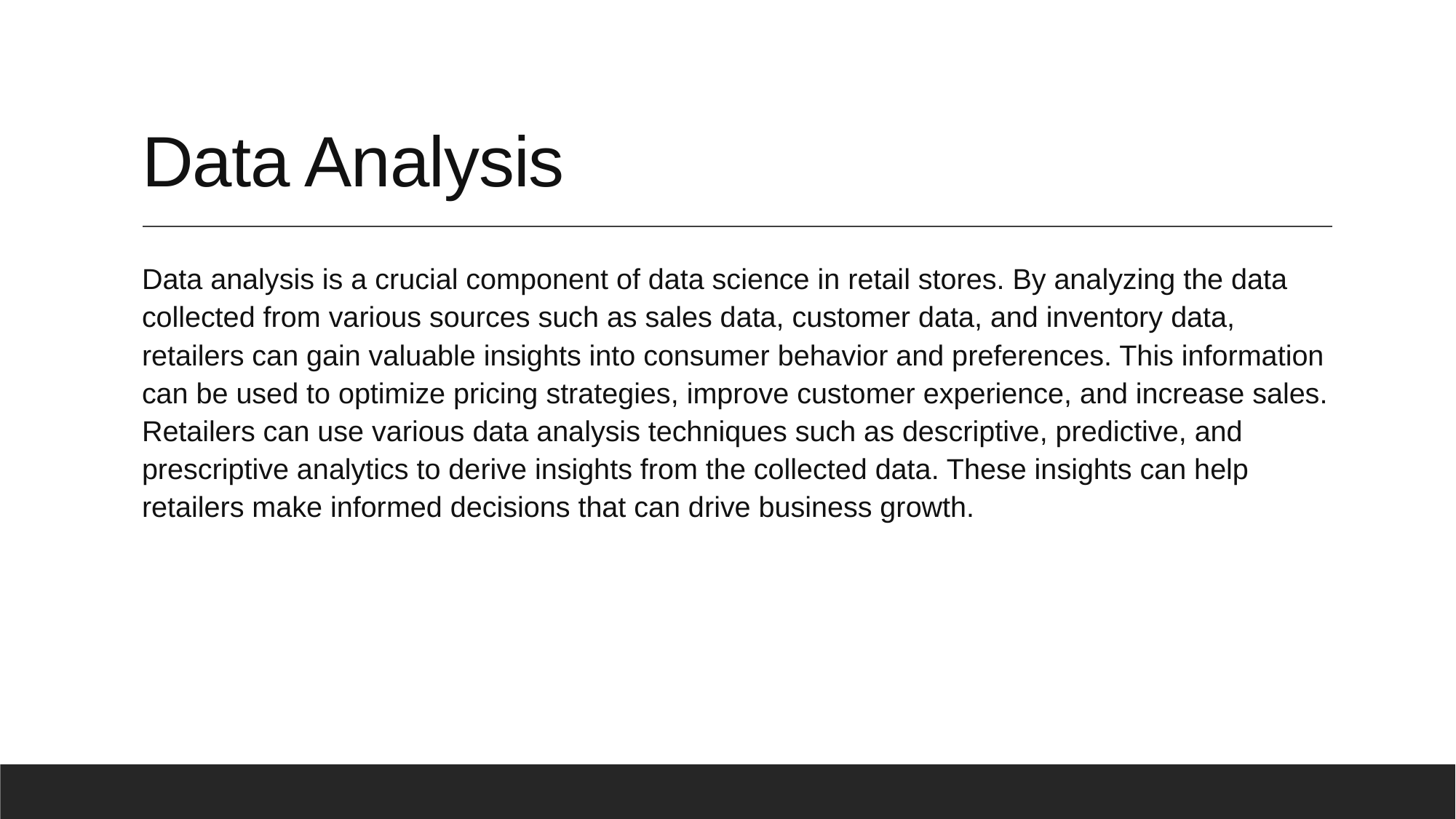

# Data Analysis
Data analysis is a crucial component of data science in retail stores. By analyzing the data collected from various sources such as sales data, customer data, and inventory data, retailers can gain valuable insights into consumer behavior and preferences. This information can be used to optimize pricing strategies, improve customer experience, and increase sales. Retailers can use various data analysis techniques such as descriptive, predictive, and prescriptive analytics to derive insights from the collected data. These insights can help retailers make informed decisions that can drive business growth.